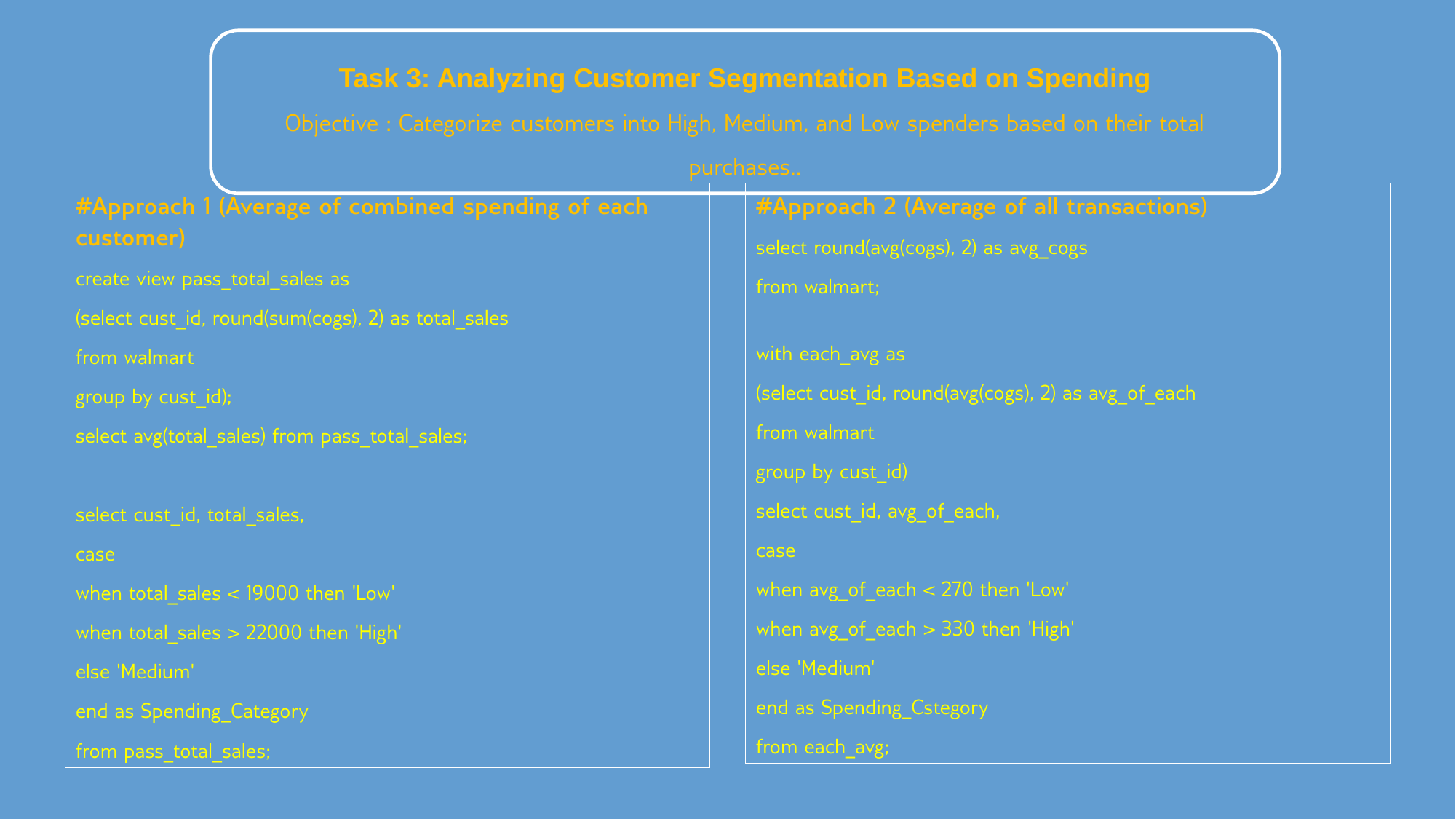

Task 3: Analyzing Customer Segmentation Based on Spending
Objective : Categorize customers into High, Medium, and Low spenders based on their total purchases..
#Approach 1 (Average of combined spending of each customer)
create view pass_total_sales as
(select cust_id, round(sum(cogs), 2) as total_sales
from walmart
group by cust_id);
select avg(total_sales) from pass_total_sales;

select cust_id, total_sales,
case
when total_sales < 19000 then 'Low'
when total_sales > 22000 then 'High'
else 'Medium'
end as Spending_Category
from pass_total_sales;
#Approach 2 (Average of all transactions)
select round(avg(cogs), 2) as avg_cogs
from walmart;
with each_avg as
(select cust_id, round(avg(cogs), 2) as avg_of_each
from walmart
group by cust_id)
select cust_id, avg_of_each,
case
when avg_of_each < 270 then 'Low'
when avg_of_each > 330 then 'High'
else 'Medium'
end as Spending_Cstegory
from each_avg;